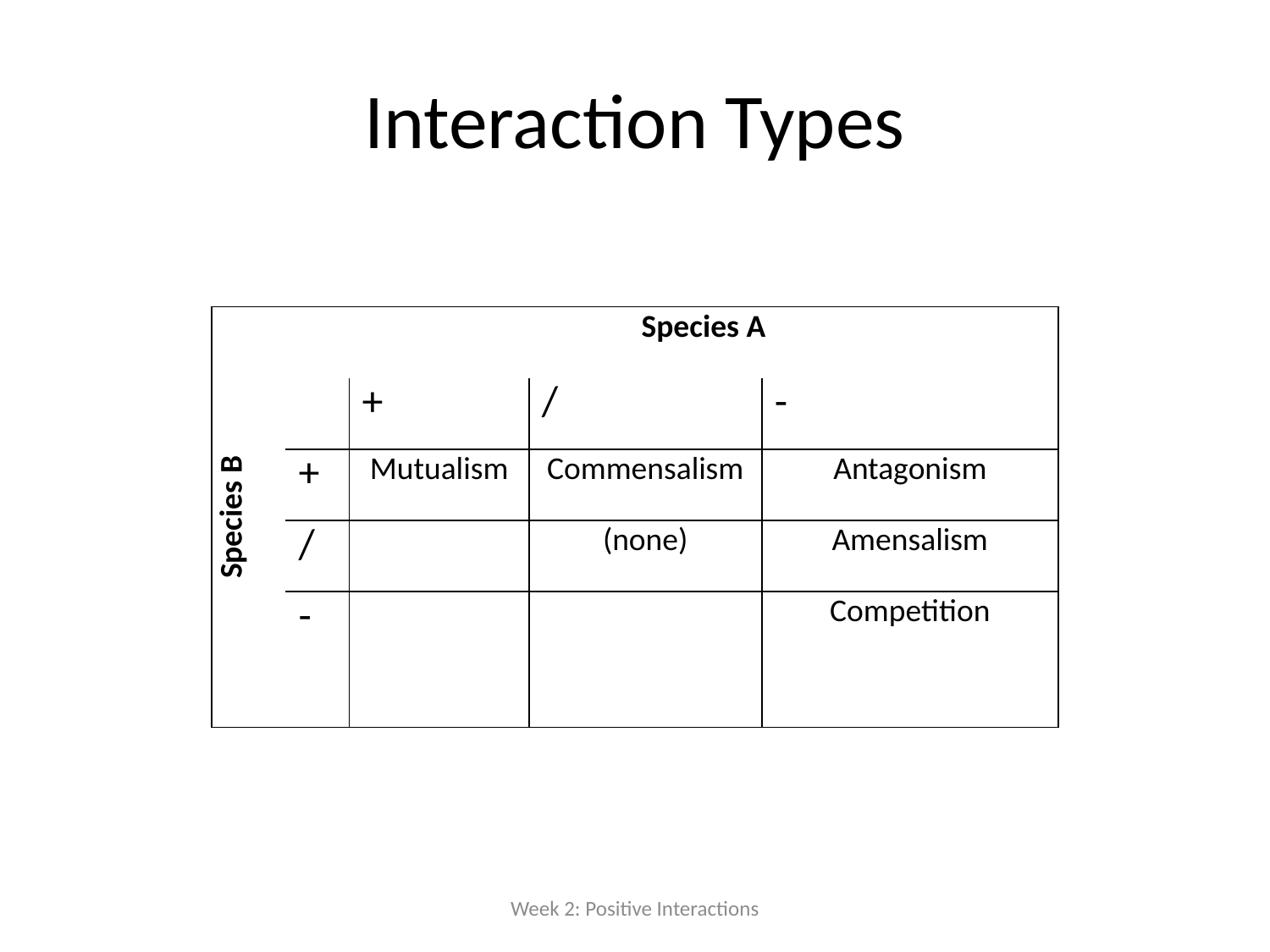

# Interaction Types
| Species B |  | Species A |  |  |
| --- | --- | --- | --- | --- |
|  |  | + | / | - |
|  | + | Mutualism | Commensalism | Antagonism |
|  | / |  | (none) | Amensalism |
|  | - |  |  | Competition |
Week 2: Positive Interactions